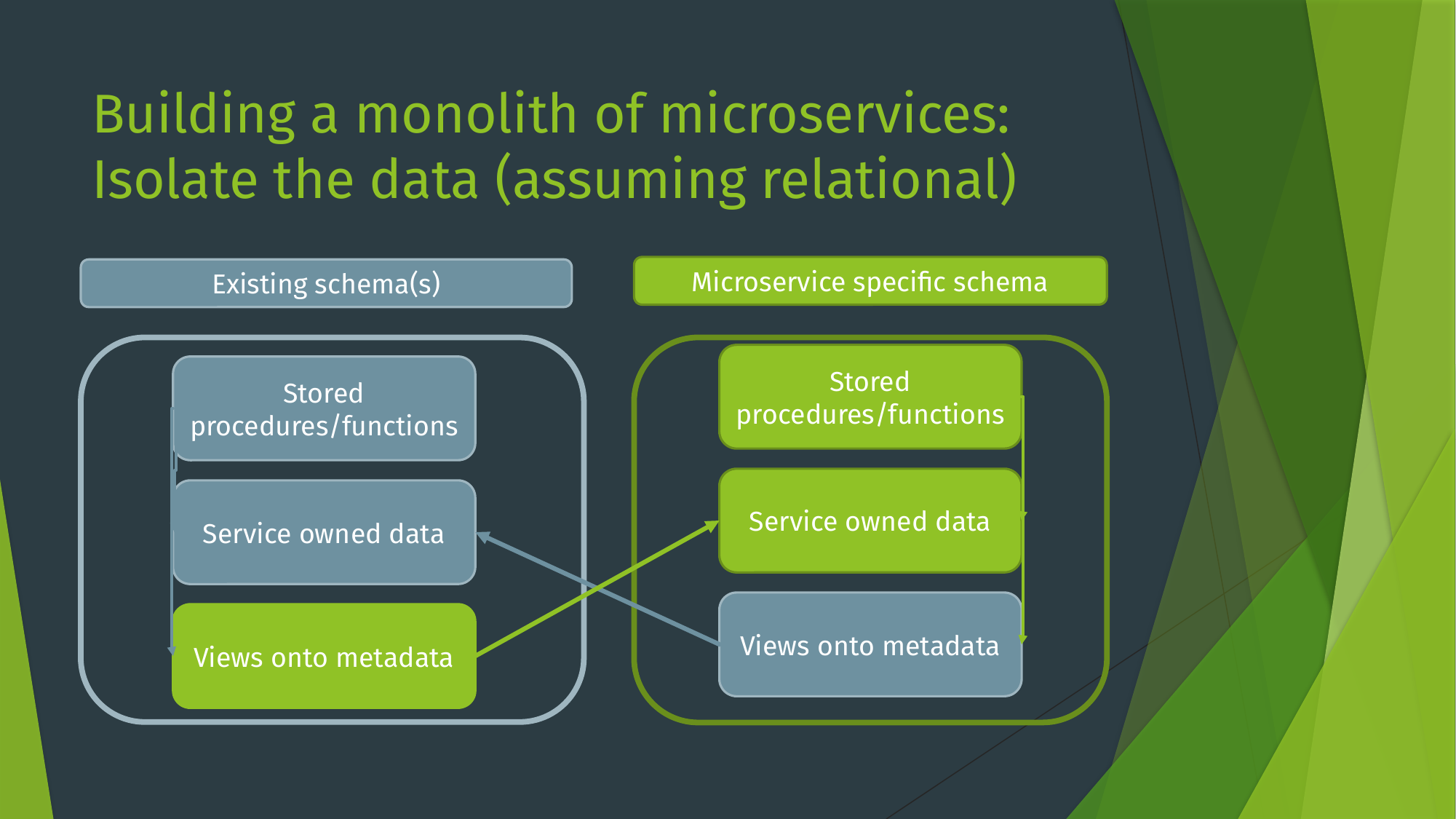

# Building a monolith of microservices: Isolate the data (assuming relational)
Microservice specific schema

Existing schema(s)

Stored procedures/functions
Stored procedures/functions
Service owned data
Service owned data
Views onto metadata
Views onto metadata